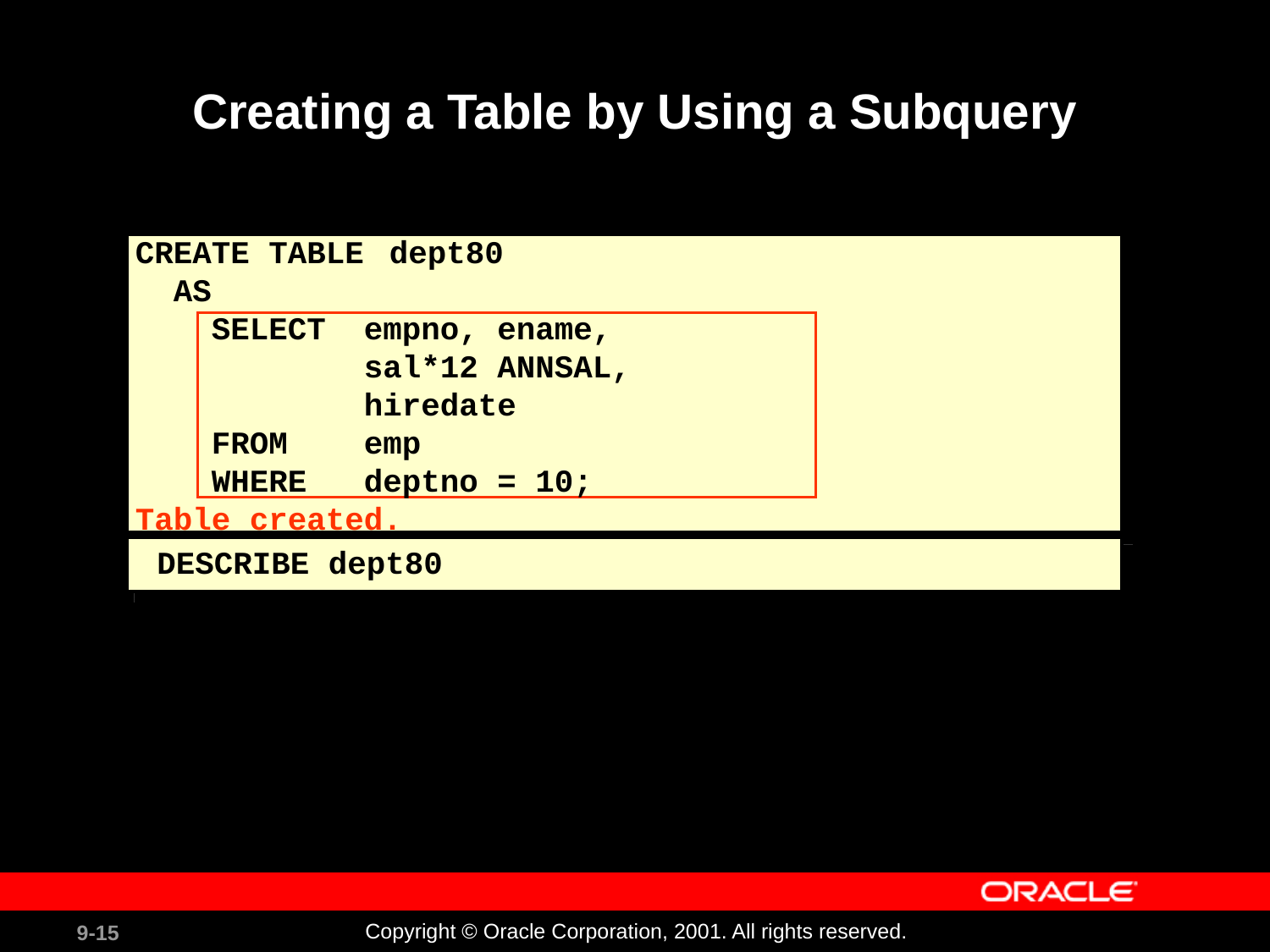

# Creating a Table by Using a Subquery

CREATE TABLE 	dept80
  AS
    SELECT  empno, ename,
            sal*12 ANNSAL,
            hiredate
    FROM    emp
    WHERE   deptno = 10;
Table created.

DESCRIBE dept80